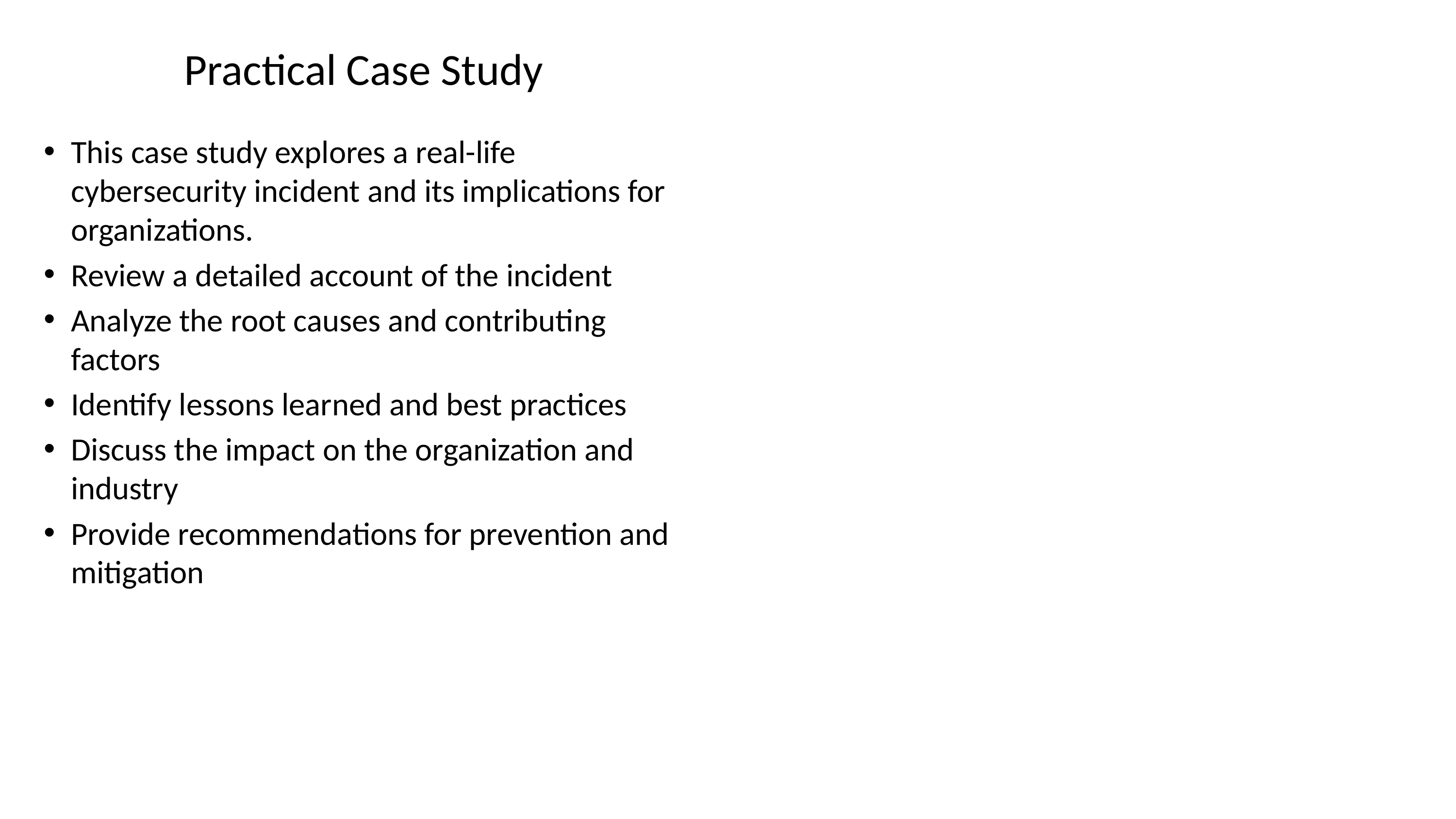

# Practical Case Study
This case study explores a real-life cybersecurity incident and its implications for organizations.
Review a detailed account of the incident
Analyze the root causes and contributing factors
Identify lessons learned and best practices
Discuss the impact on the organization and industry
Provide recommendations for prevention and mitigation